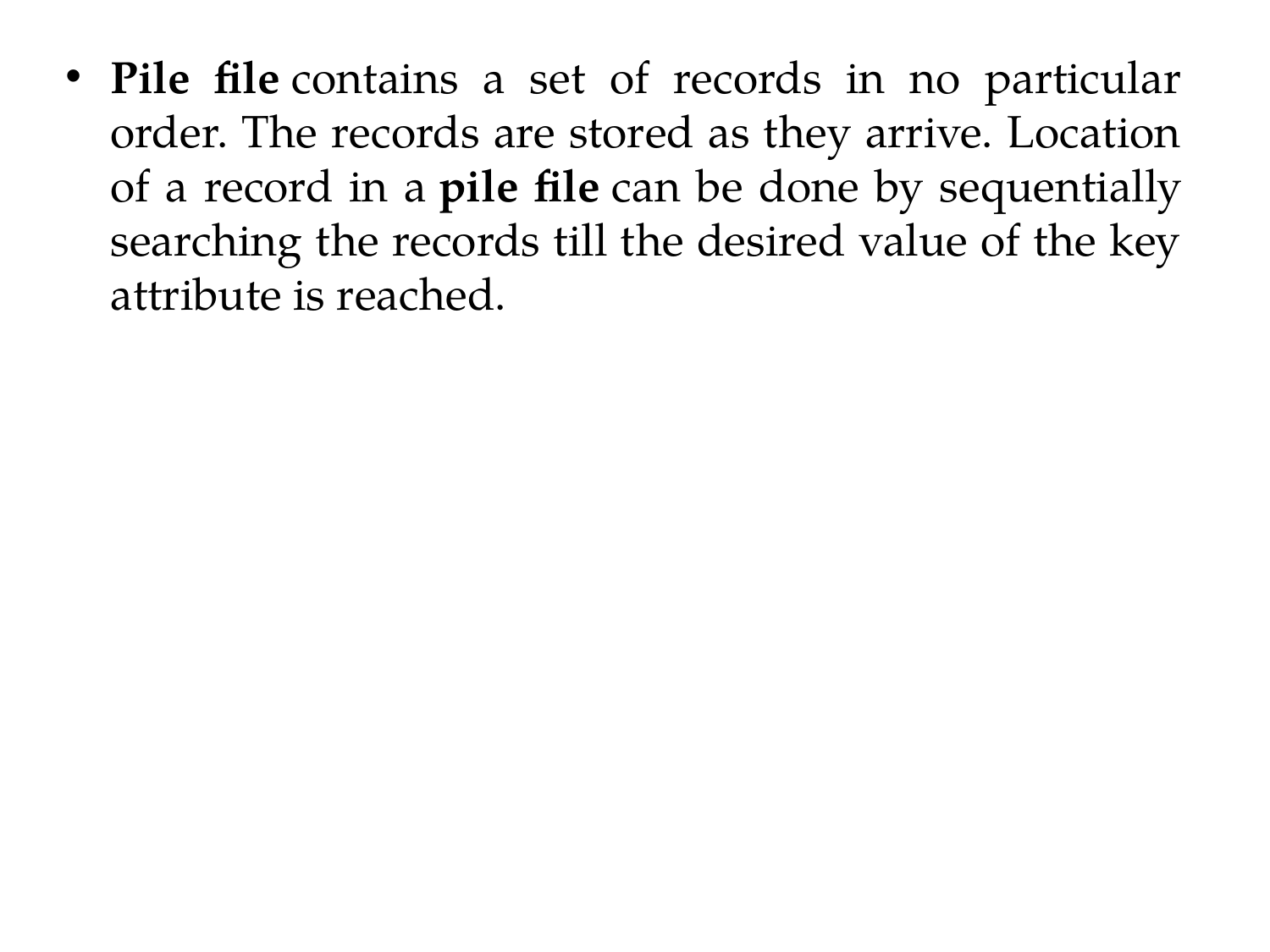

Pile file contains a set of records in no particular order. The records are stored as they arrive. Location of a record in a pile file can be done by sequentially searching the records till the desired value of the key attribute is reached.